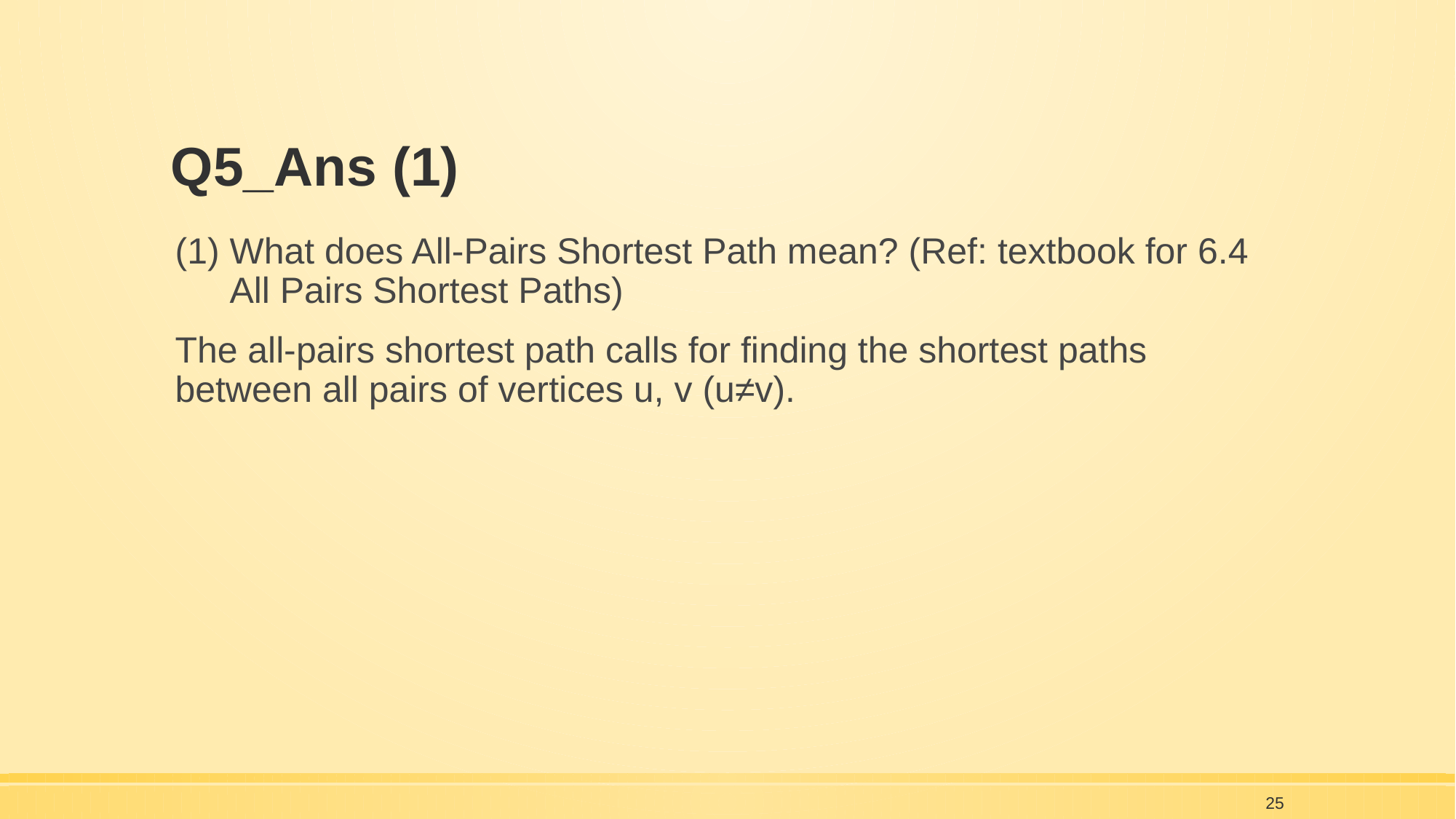

# Q5_Ans (1)
What does All-Pairs Shortest Path mean? (Ref: textbook for 6.4 All Pairs Shortest Paths)
The all-pairs shortest path calls for finding the shortest paths between all pairs of vertices u, v (u≠v).
25